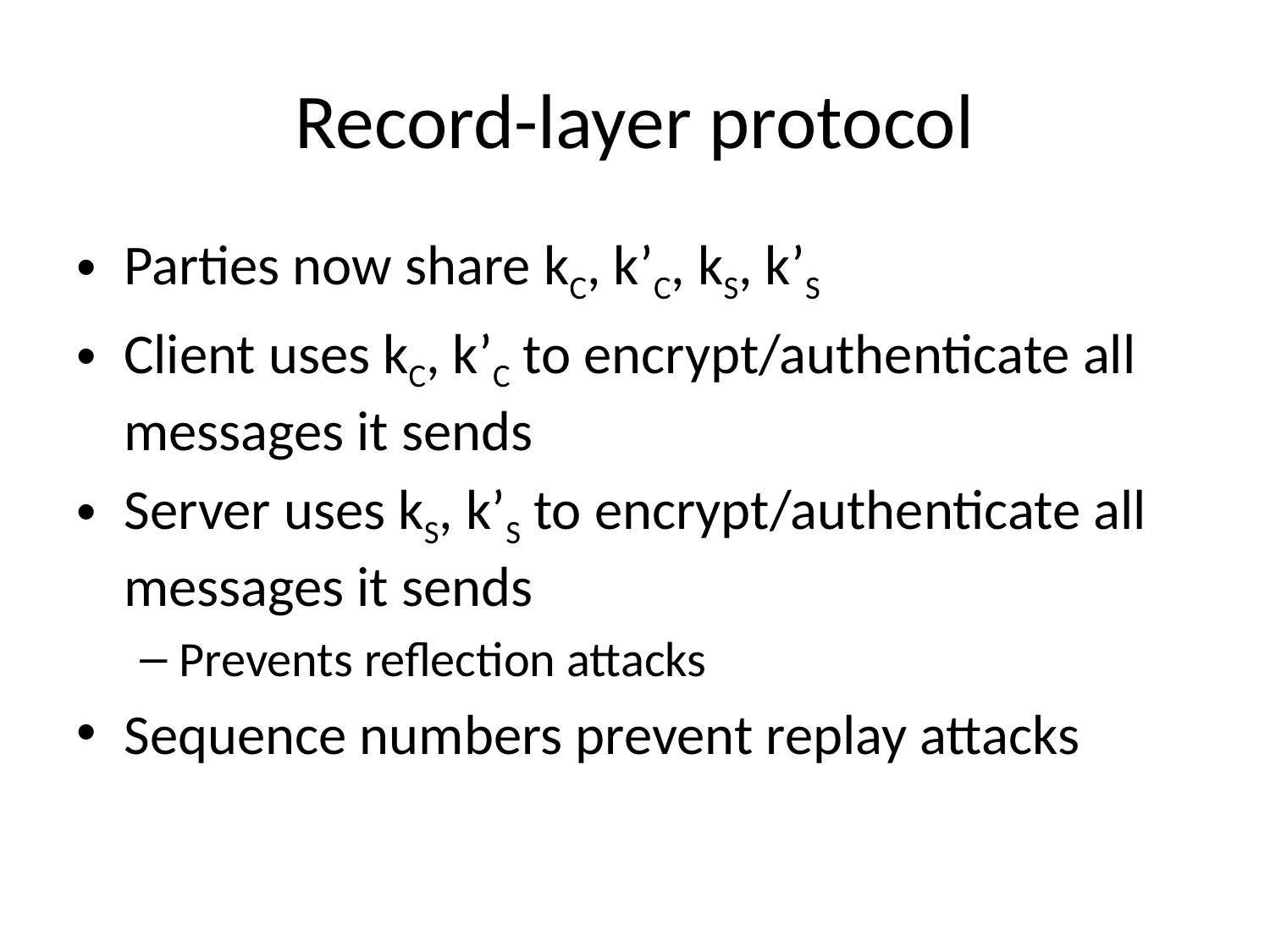

# Record-layer protocol
Parties now share kC, k’C, kS, k’S
Client uses kC, k’C to encrypt/authenticate all messages it sends
Server uses kS, k’S to encrypt/authenticate all messages it sends
Prevents reflection attacks
Sequence numbers prevent replay attacks